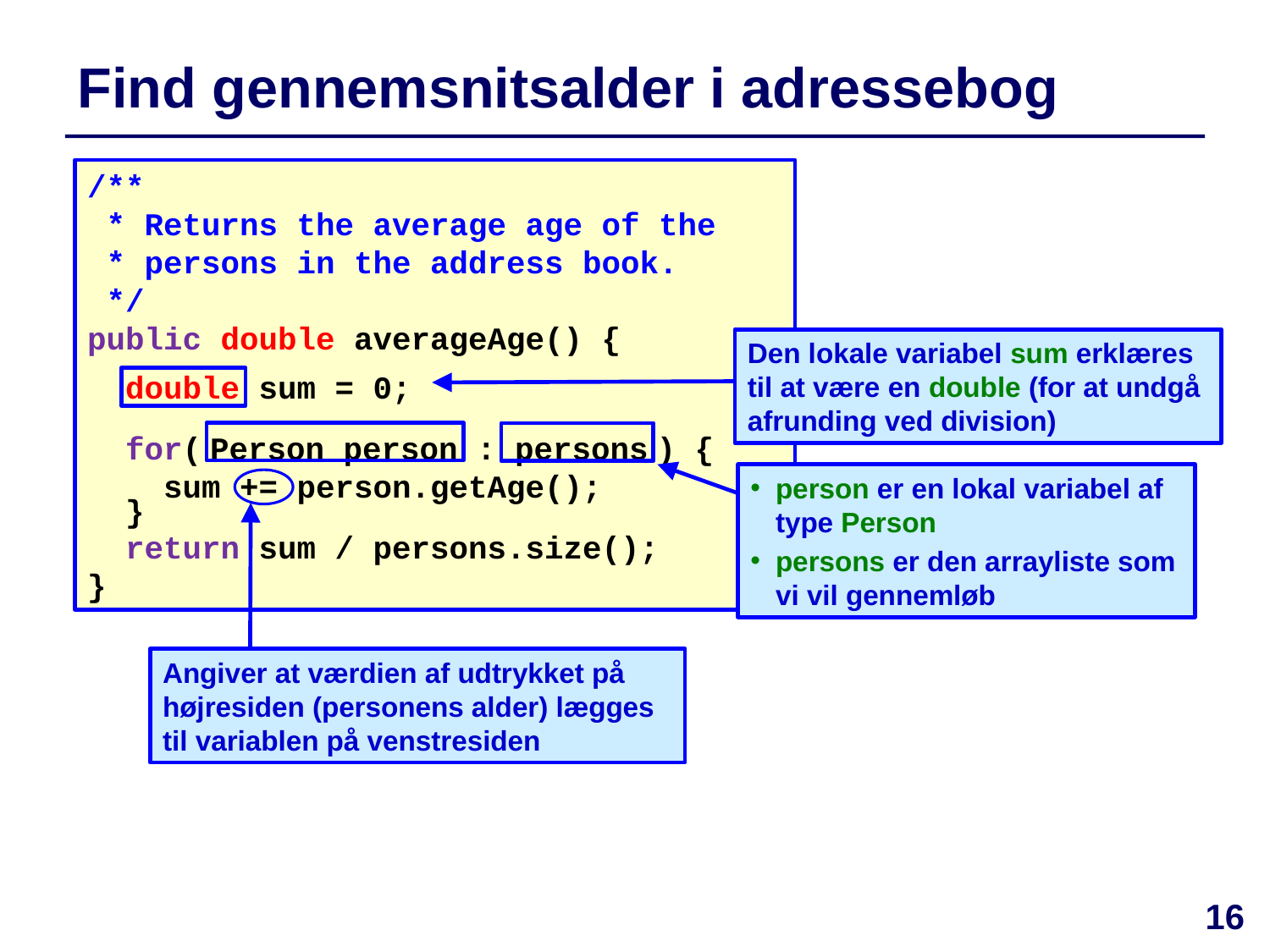

# Find gennemsnitsalder i adressebog
/**
 * Returns the average age of the
 * persons in the address book.
 */
public double averageAge() {
  double sum = 0;
  for( Person person : persons ) {
    sum += person.getAge();
  }
  return sum / persons.size();
}
Den lokale variabel sum erklæres til at være en double (for at undgå afrunding ved division)

person er en lokal variabel af type Person
persons er den arrayliste som vi vil gennemløb

Angiver at værdien af udtrykket på højresiden (personens alder) lægges til variablen på venstresiden
16